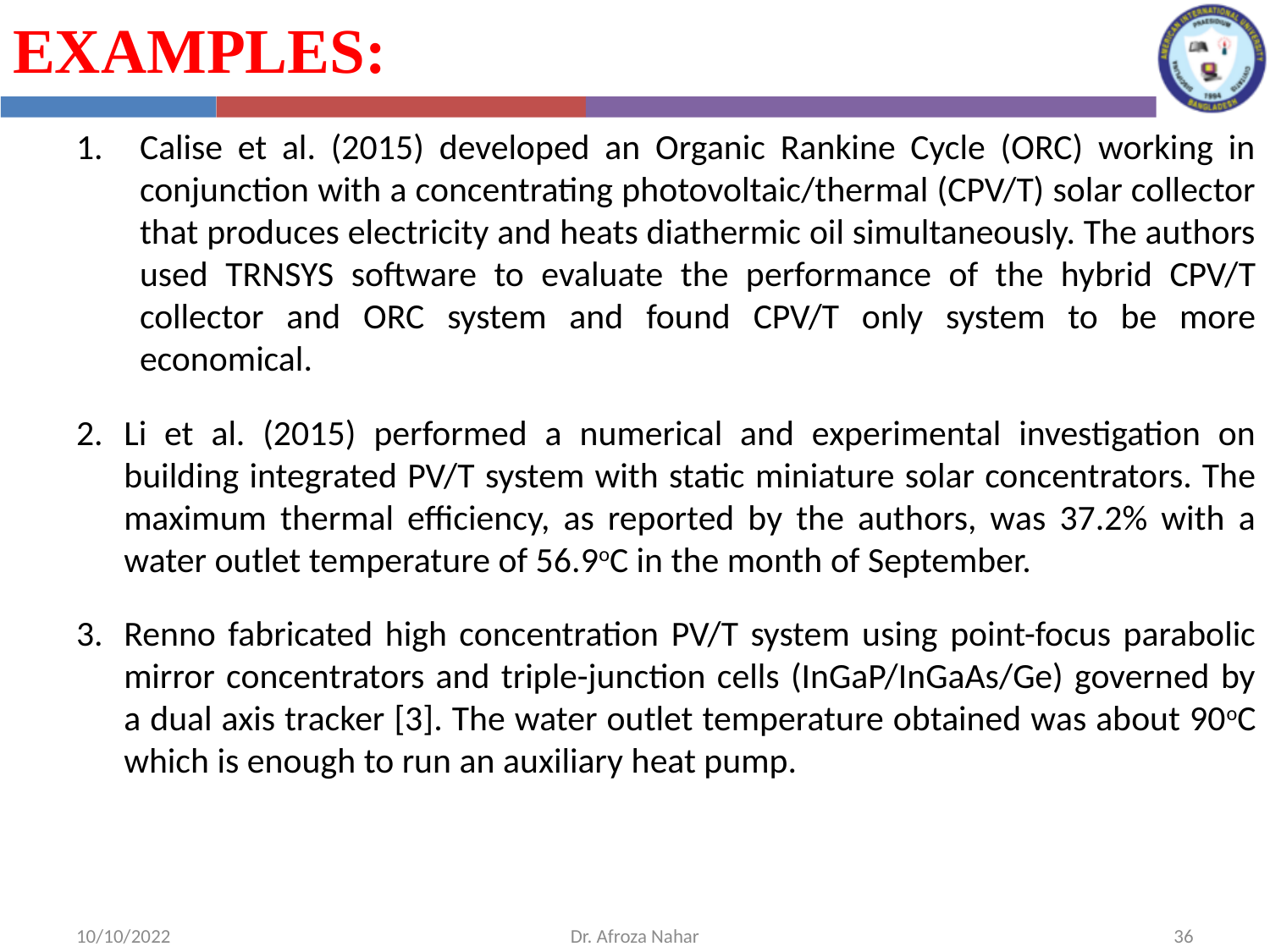

EXAMPLES:
Calise et al. (2015) developed an Organic Rankine Cycle (ORC) working in conjunction with a concentrating photovoltaic/thermal (CPV/T) solar collector that produces electricity and heats diathermic oil simultaneously. The authors used TRNSYS software to evaluate the performance of the hybrid CPV/T collector and ORC system and found CPV/T only system to be more economical.
Li et al. (2015) performed a numerical and experimental investigation on building integrated PV/T system with static miniature solar concentrators. The maximum thermal efficiency, as reported by the authors, was 37.2% with a water outlet temperature of 56.9oC in the month of September.
Renno fabricated high concentration PV/T system using point-focus parabolic mirror concentrators and triple-junction cells (InGaP/InGaAs/Ge) governed by a dual axis tracker [3]. The water outlet temperature obtained was about 90oC which is enough to run an auxiliary heat pump.

10/10/2022
Dr. Afroza Nahar
36